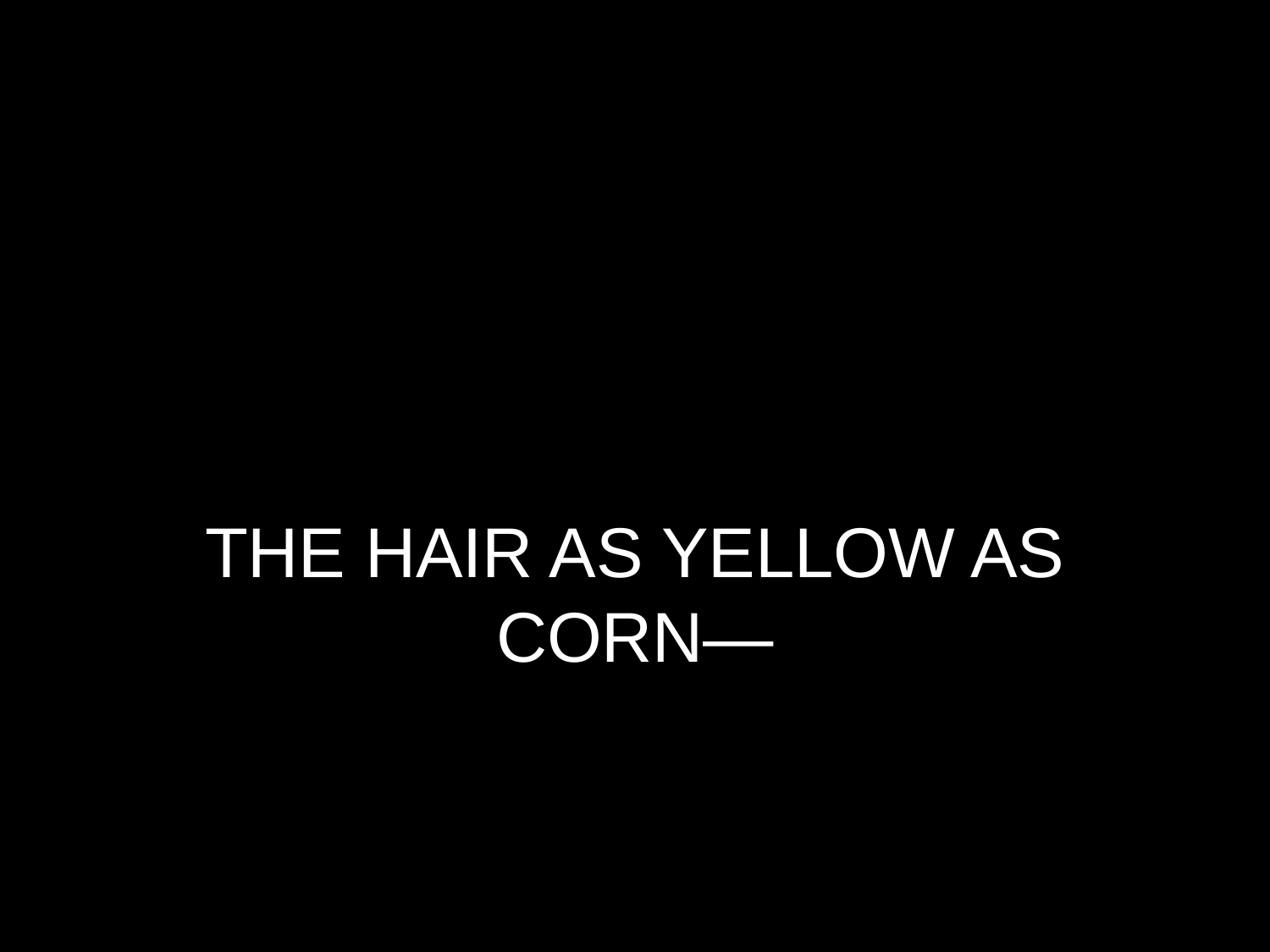

# THE HAIR AS YELLOW AS CORN—